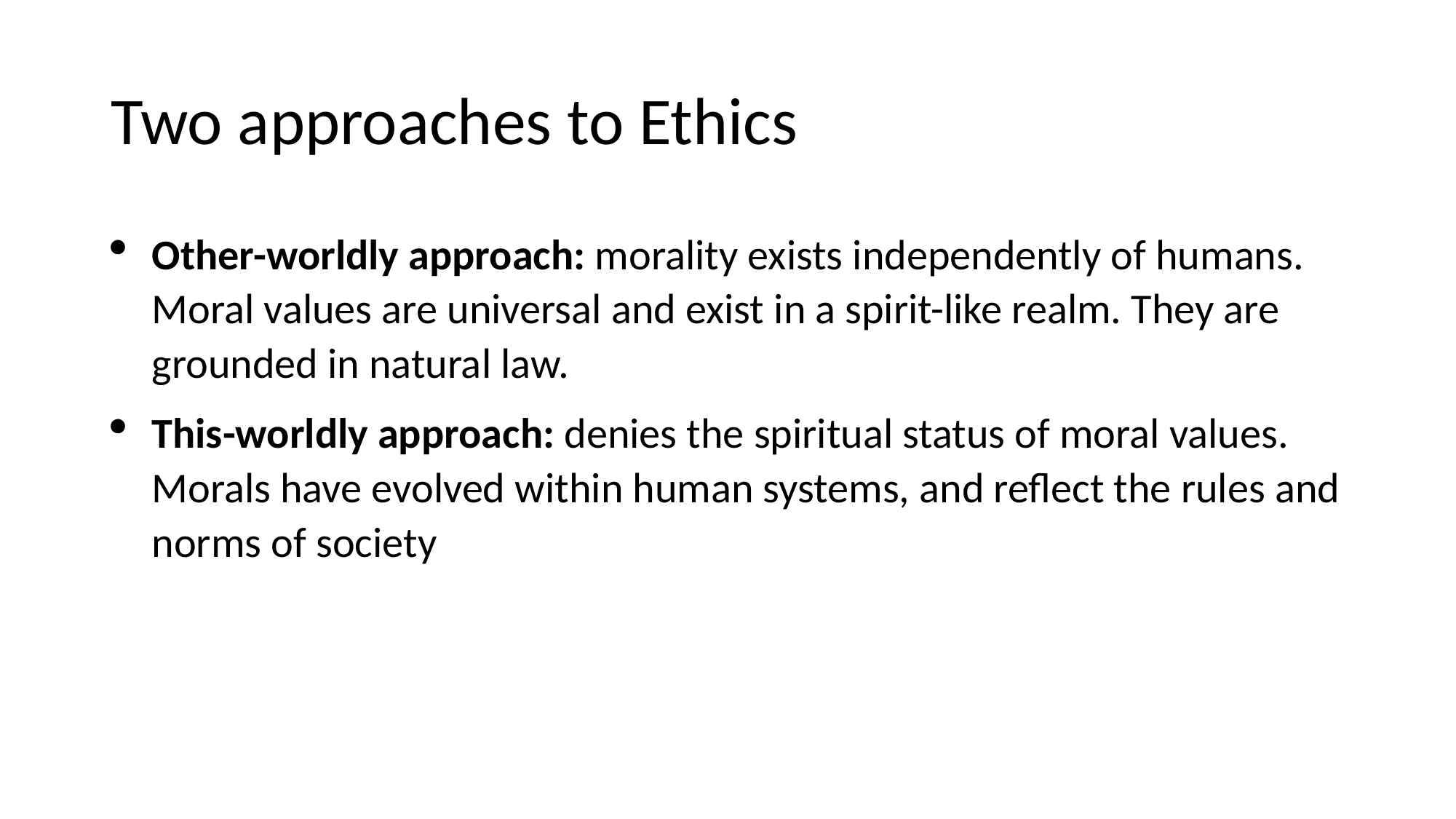

# Two approaches to Ethics
Other-worldly approach: morality exists independently of humans. Moral values are universal and exist in a spirit-like realm. They are grounded in natural law.
This-worldly approach: denies the spiritual status of moral values. Morals have evolved within human systems, and reflect the rules and norms of society